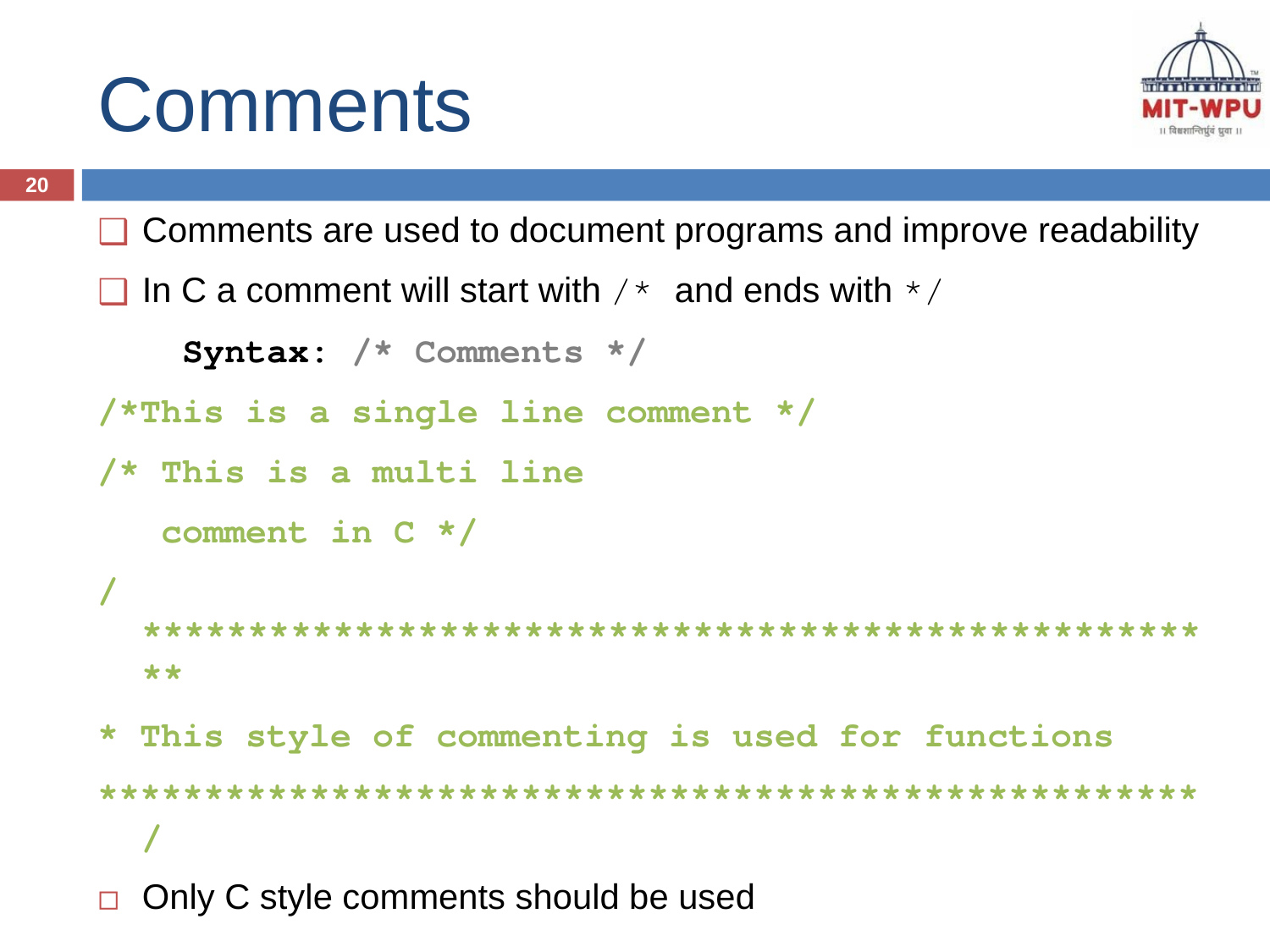

# Comments
20
Comments are used to document programs and improve readability
In C a comment will start with /* and ends with */
    Syntax: /* Comments */
/*This is a single line comment */
/* This is a multi line
   comment in C */
/****************************************************
* This style of commenting is used for functions
****************************************************/
Only C style comments should be used